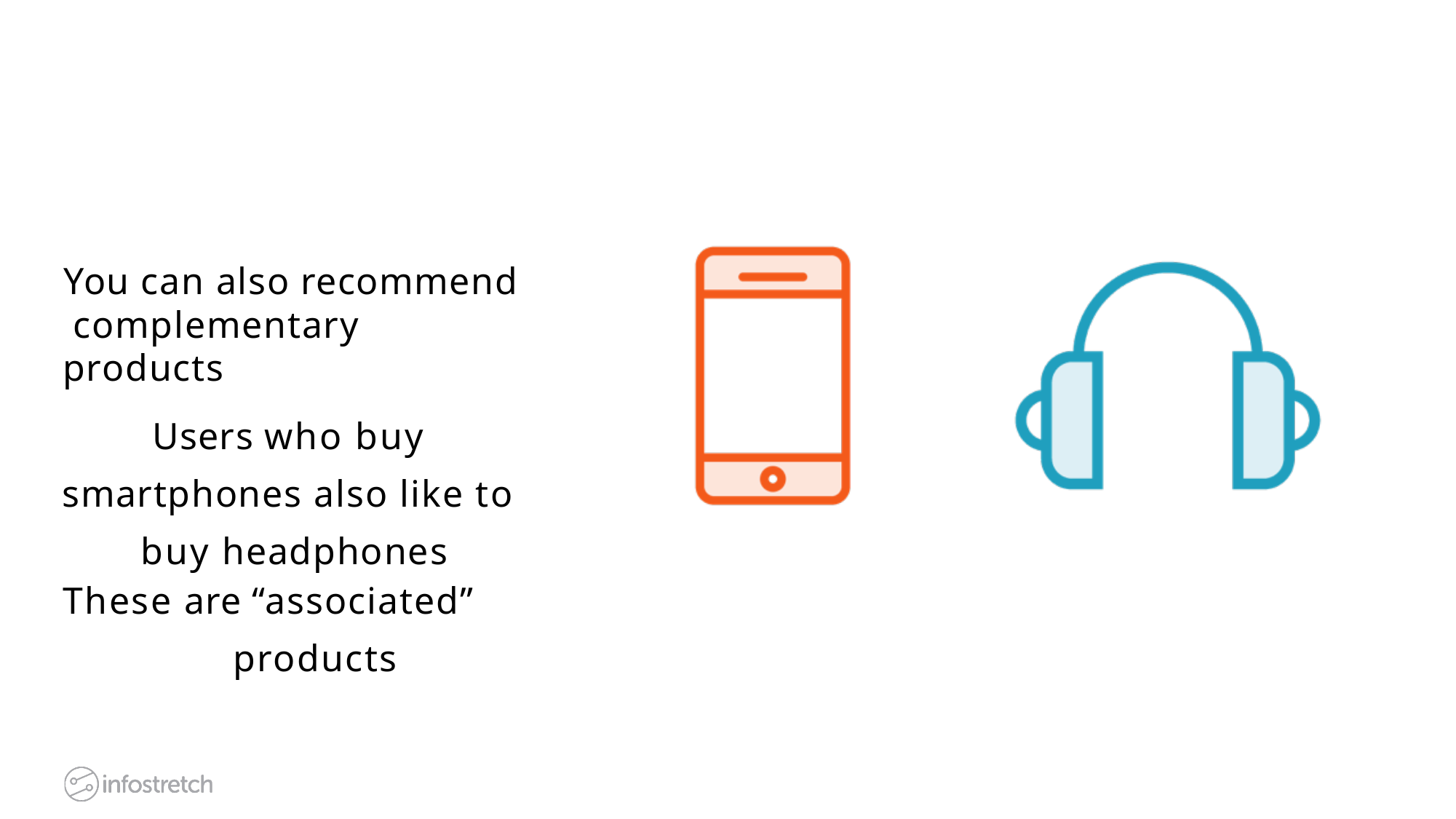

# You can also recommend  complementary products

Users who buy  smartphones also like to  buy headphones
These are “associated”  products